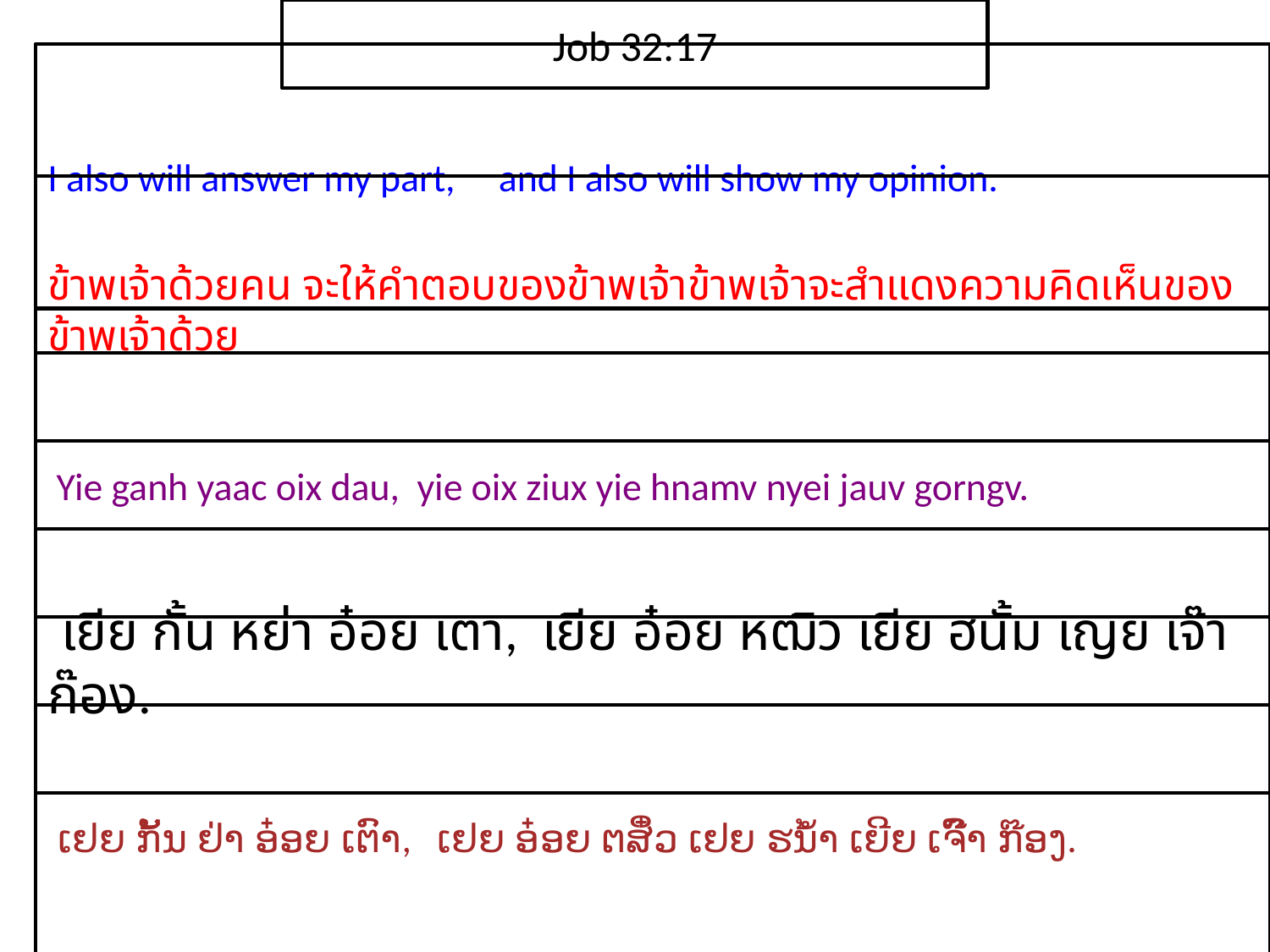

Job 32:17
I also will answer my part,     and I also will show my opinion.
ข้าพเจ้า​ด้วย​คน จะ​ให้​คำตอบ​ของ​ข้าพเจ้าข้าพเจ้า​จะ​สำแดง​ความ​คิดเห็น​ของ​ข้าพเจ้า​ด้วย
 Yie ganh yaac oix dau,  yie oix ziux yie hnamv nyei jauv gorngv.
 เยีย กั้น หย่า อ๋อย เตา,  เยีย อ๋อย หฒิว เยีย ฮนั้ม เญย เจ๊า ก๊อง.
 ເຢຍ ກັ້ນ ຢ່າ ອ໋ອຍ ເຕົາ,   ເຢຍ ອ໋ອຍ ຕສິ໋ວ ເຢຍ ຮນ້ຳ ເຍີຍ ເຈົ໊າ ກ໊ອງ.